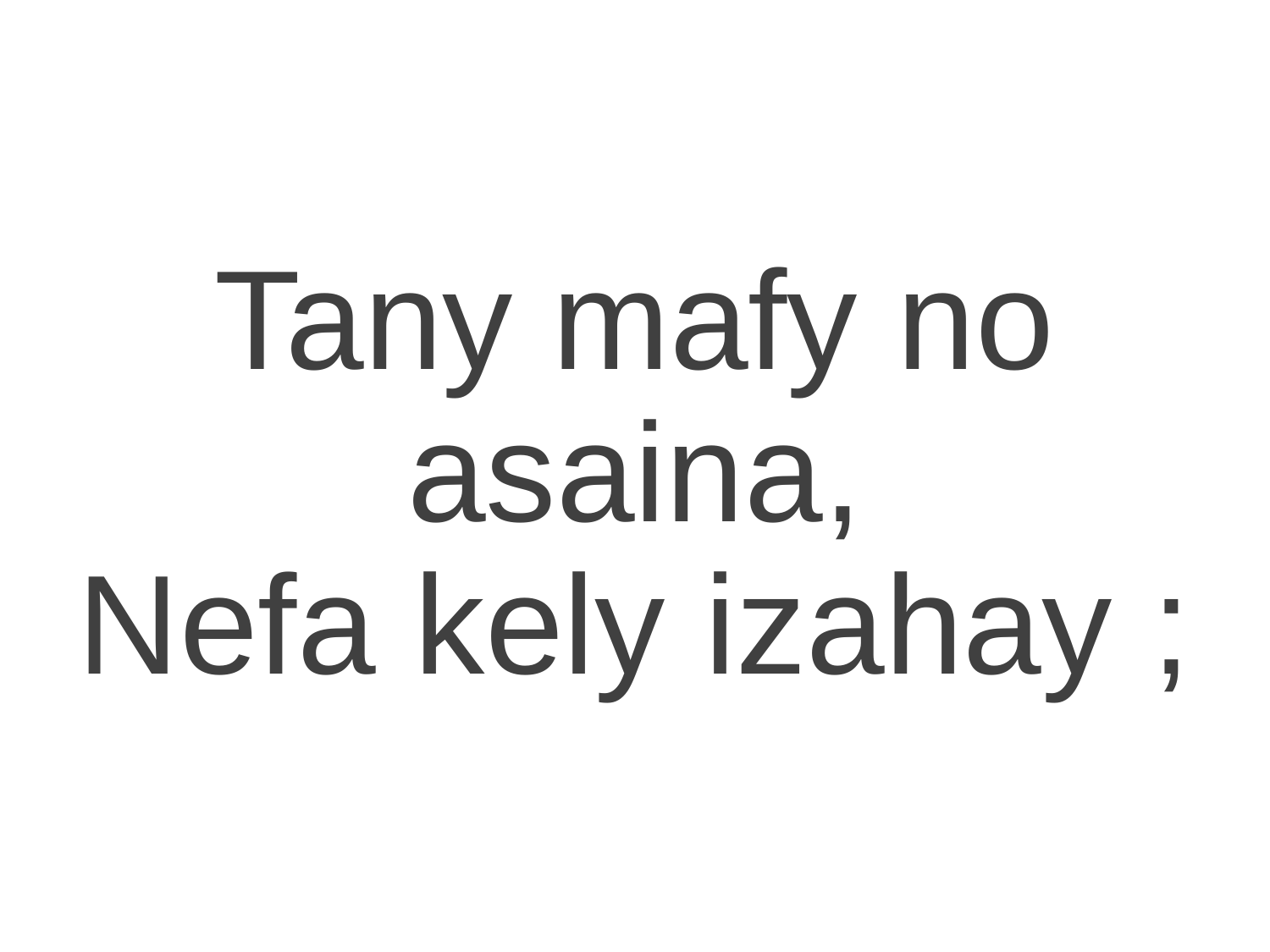

Tany mafy no asaina,
Nefa kely izahay ;